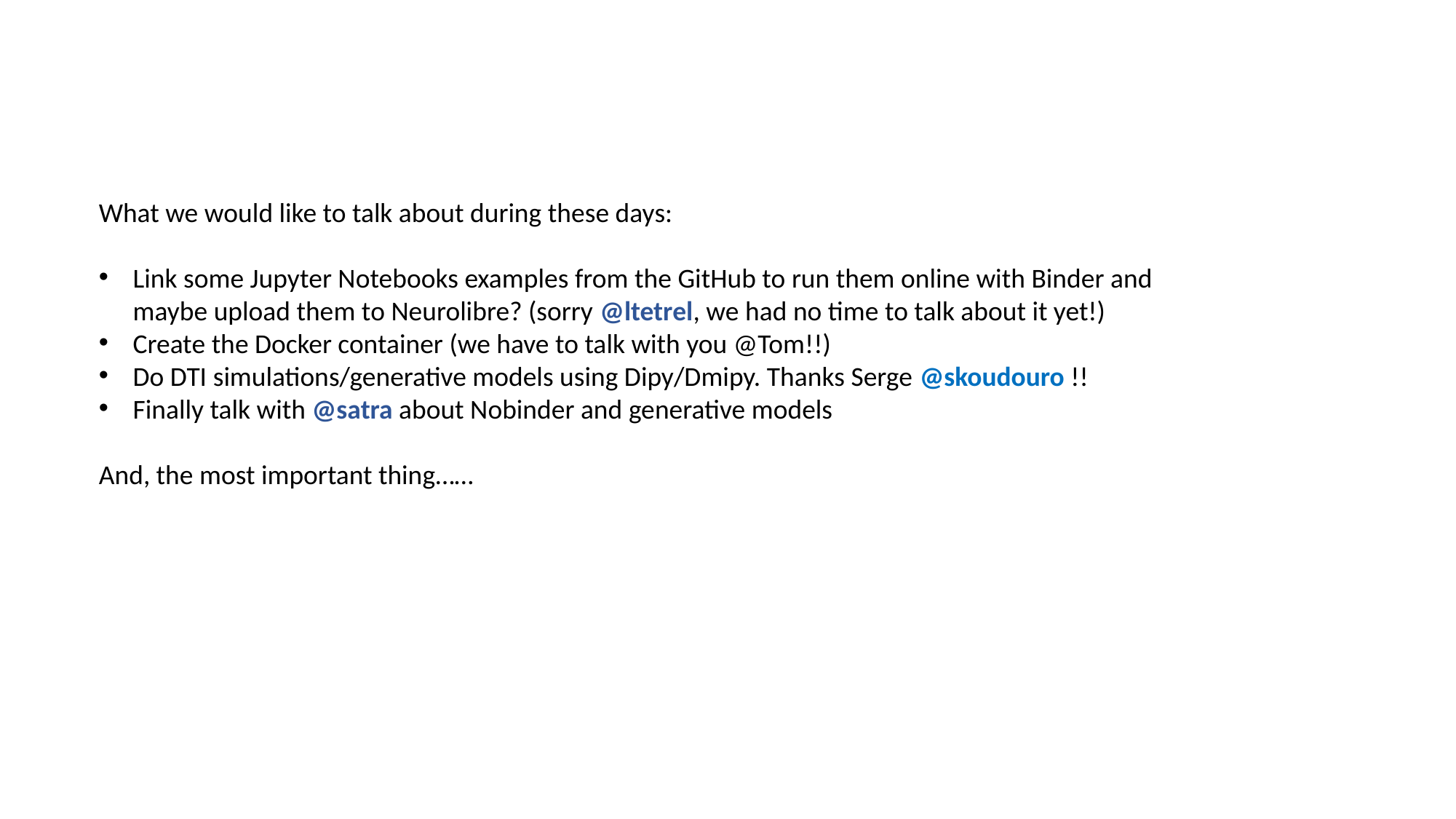

What we would like to talk about during these days:

Link some Jupyter Notebooks examples from the GitHub to run them online with Binder and maybe upload them to Neurolibre? (sorry @ltetrel, we had no time to talk about it yet!)
Create the Docker container (we have to talk with you @Tom!!)
Do DTI simulations/generative models using Dipy/Dmipy. Thanks Serge @skoudouro !!
Finally talk with @satra about Nobinder and generative models

And, the most important thing……